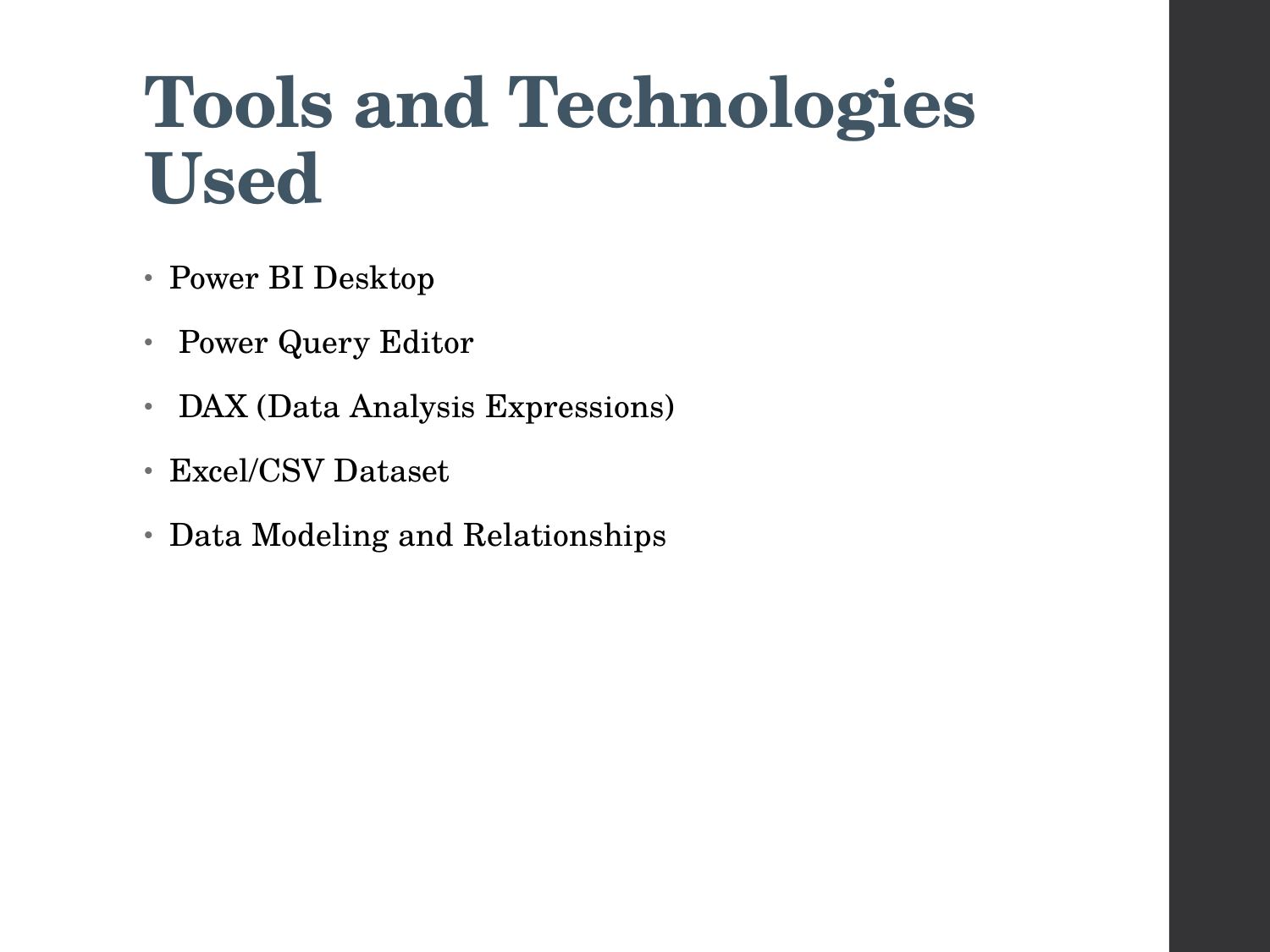

# Tools and Technologies Used
Power BI Desktop
 Power Query Editor
 DAX (Data Analysis Expressions)
Excel/CSV Dataset
Data Modeling and Relationships